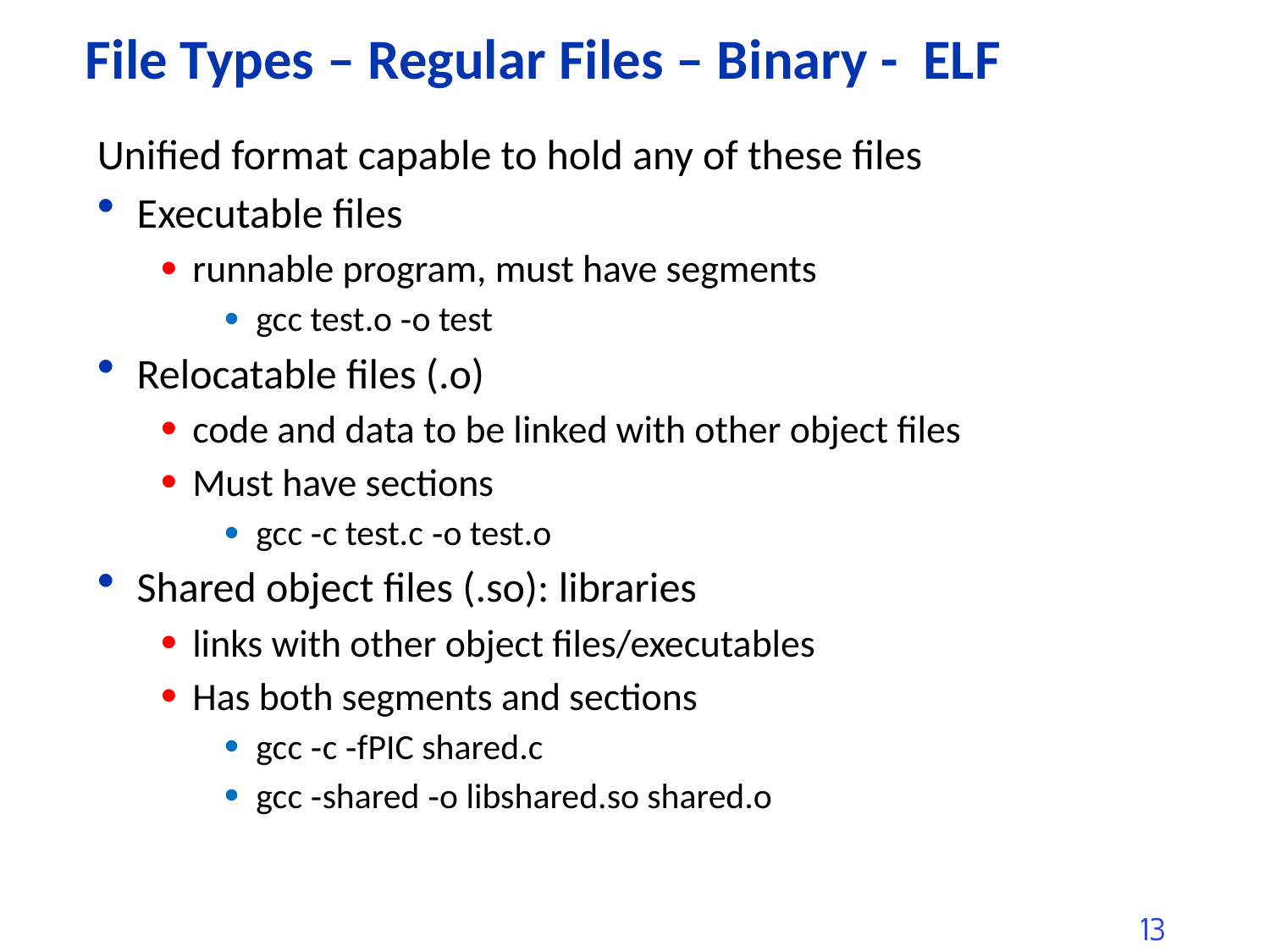

# File Types – Regular Files – Binary -  ELF
Unified format capable to hold any of these files
Executable files
runnable program, must have segments
gcc test.o ‐o test
Relocatable files (.o)
code and data to be linked with other object files
Must have sections
gcc ‐c test.c ‐o test.o
Shared object files (.so): libraries
links with other object files/executables
Has both segments and sections
gcc ‐c ‐fPIC shared.c
gcc ‐shared ‐o libshared.so shared.o